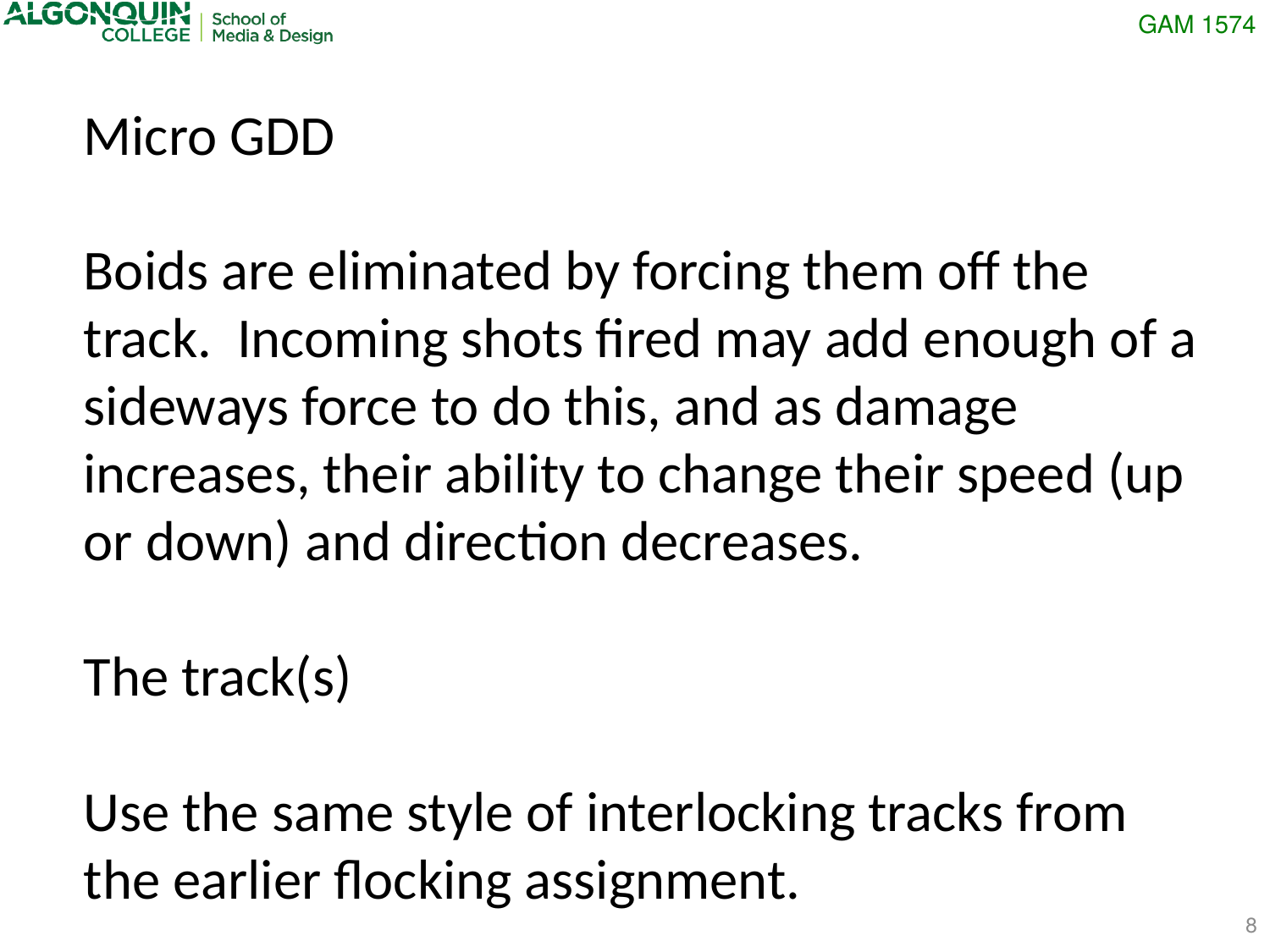

Micro GDD

Boids are eliminated by forcing them off the track.  Incoming shots fired may add enough of a sideways force to do this, and as damage increases, their ability to change their speed (up or down) and direction decreases.

The track(s)

Use the same style of interlocking tracks from the earlier flocking assignment.
8